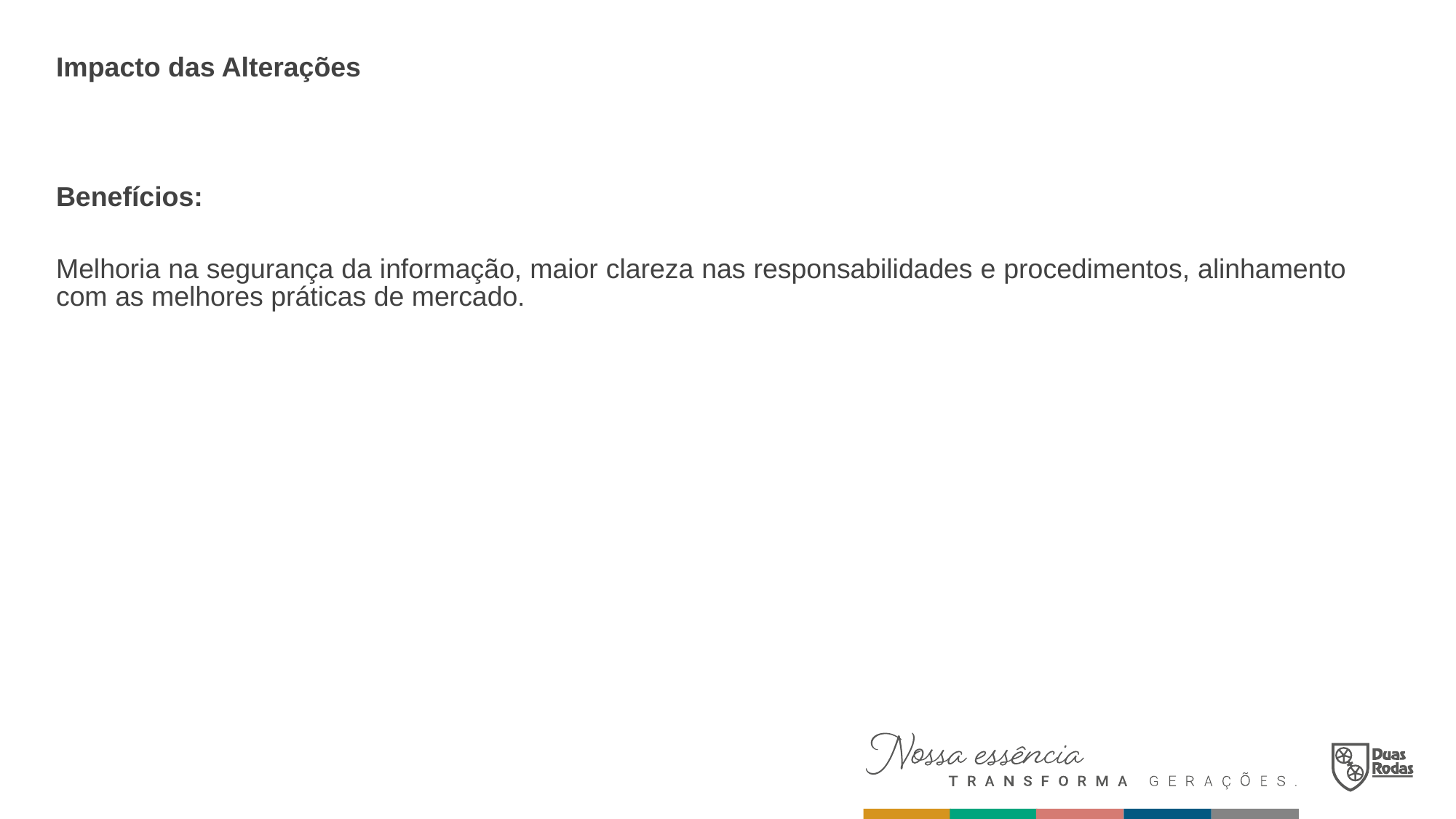

Impacto das Alterações
Benefícios:

Melhoria na segurança da informação, maior clareza nas responsabilidades e procedimentos, alinhamento com as melhores práticas de mercado.